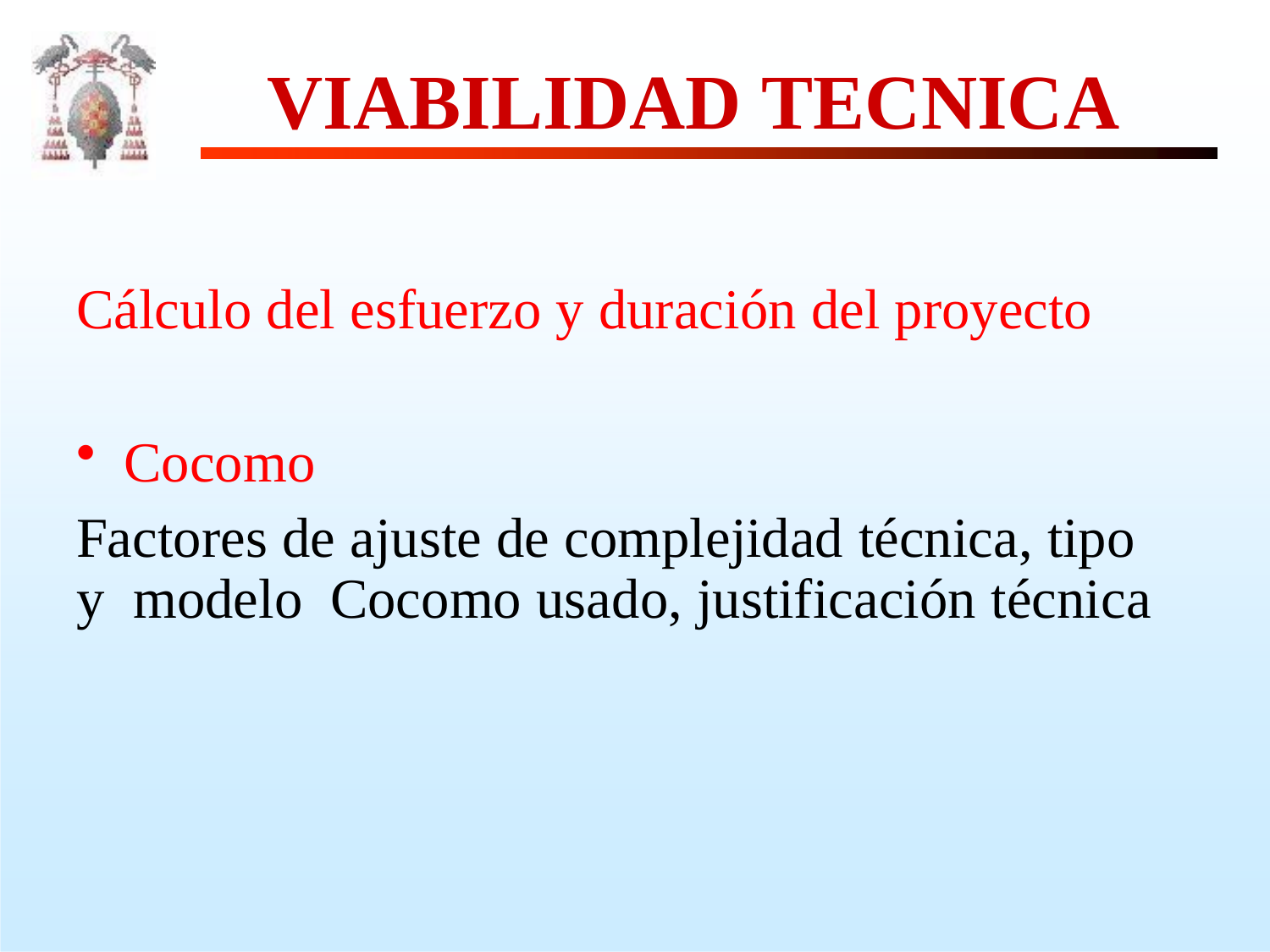

# VIABILIDAD TECNICA
Cálculo del esfuerzo y duración del proyecto

Cocomo
Factores de ajuste de complejidad técnica, tipo y  modelo	Cocomo usado, justificación técnica